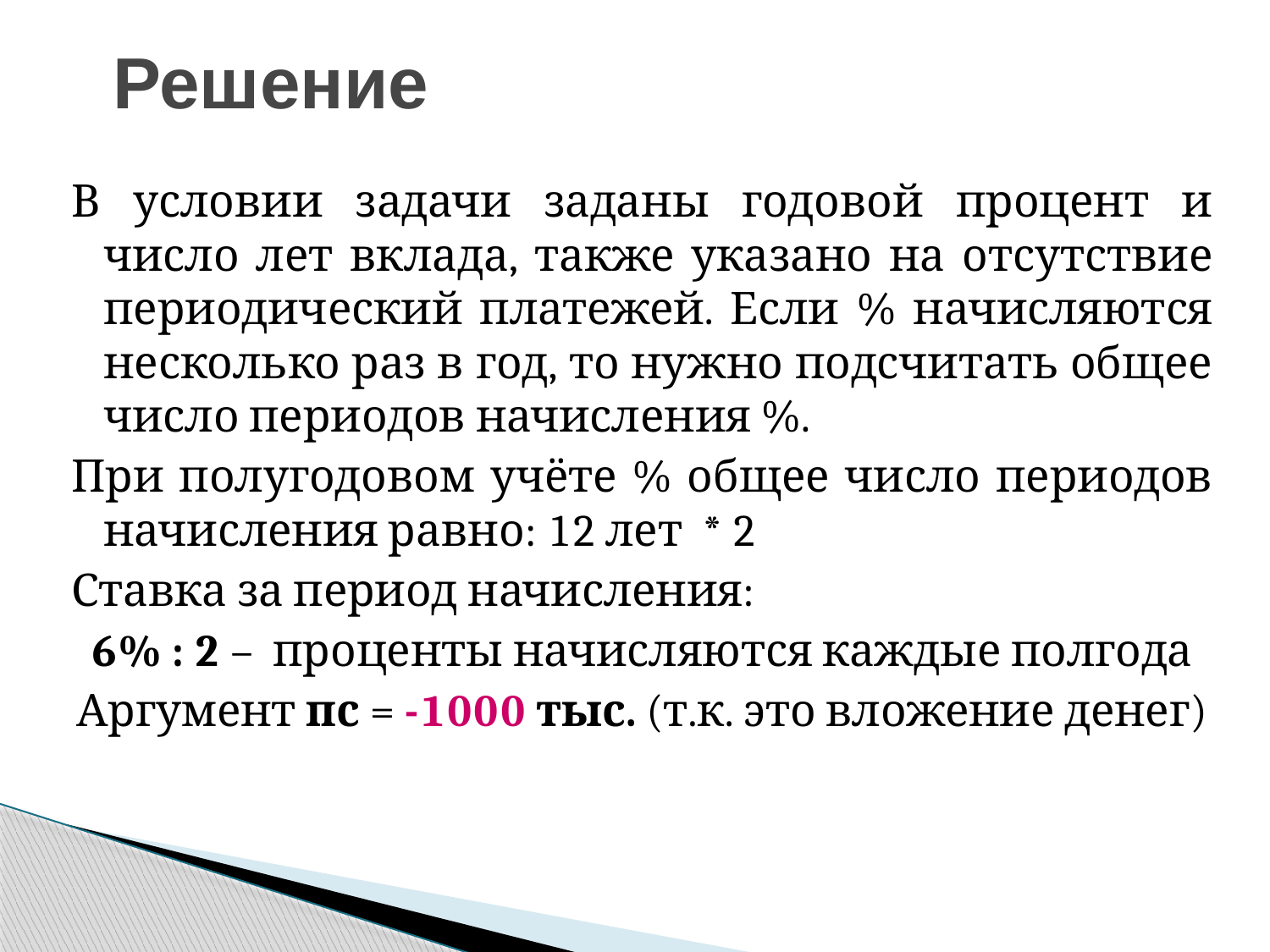

# Решение
В условии задачи заданы годовой процент и число лет вклада, также указано на отсутствие периодический платежей. Если % начисляются несколько раз в год, то нужно подсчитать общее число периодов начисления %.
При полугодовом учёте % общее число периодов начисления равно: 12 лет  * 2
Ставка за период начисления:
6% : 2 –  проценты начисляются каждые полгода
Аргумент пс = -1000 тыс. (т.к. это вложение денег)